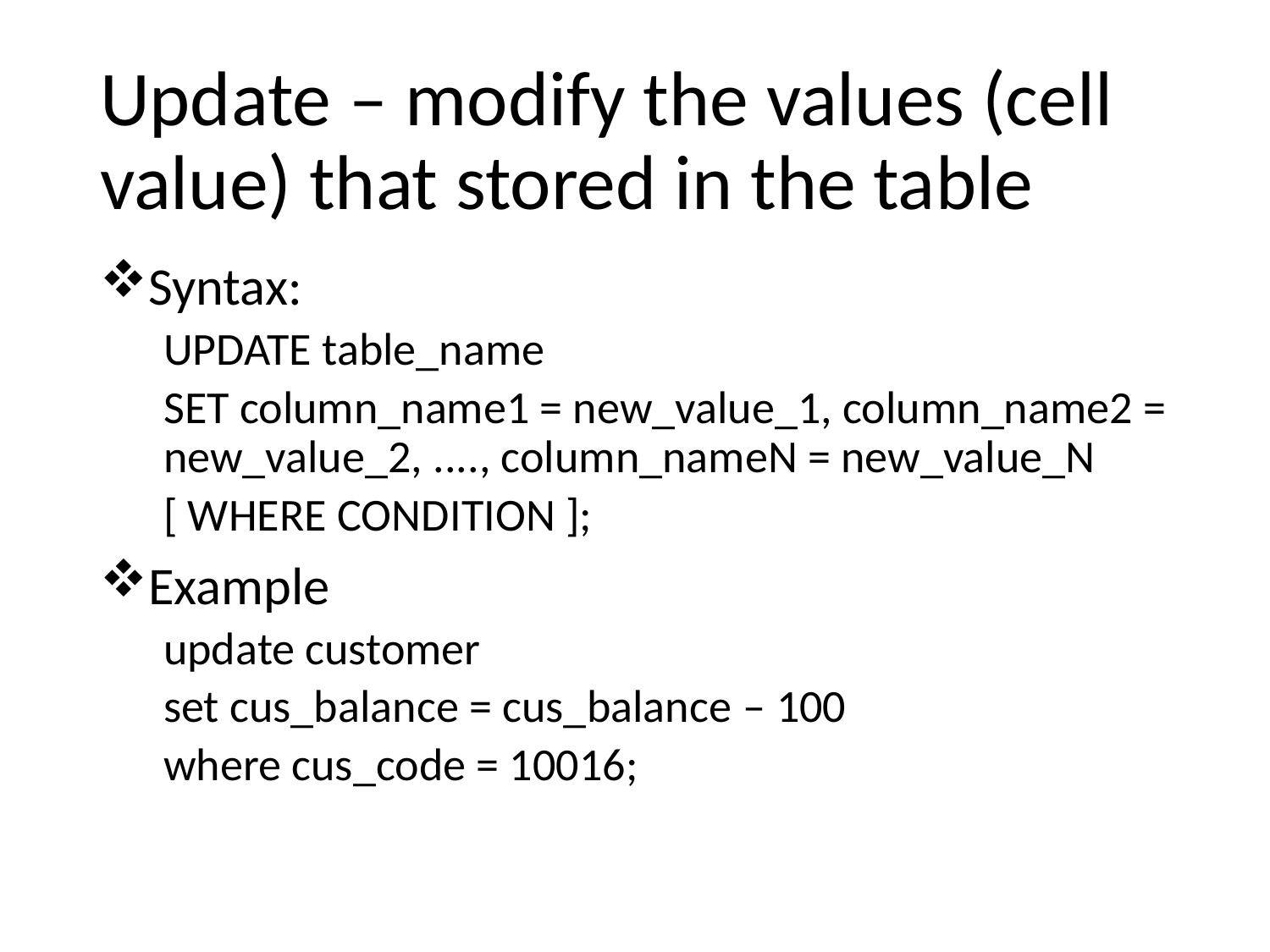

# Update – modify the values (cell value) that stored in the table
Syntax:
UPDATE table_name
SET column_name1 = new_value_1, column_name2 = new_value_2, ...., column_nameN = new_value_N
[ WHERE CONDITION ];
Example
update customer
set cus_balance = cus_balance – 100
where cus_code = 10016;